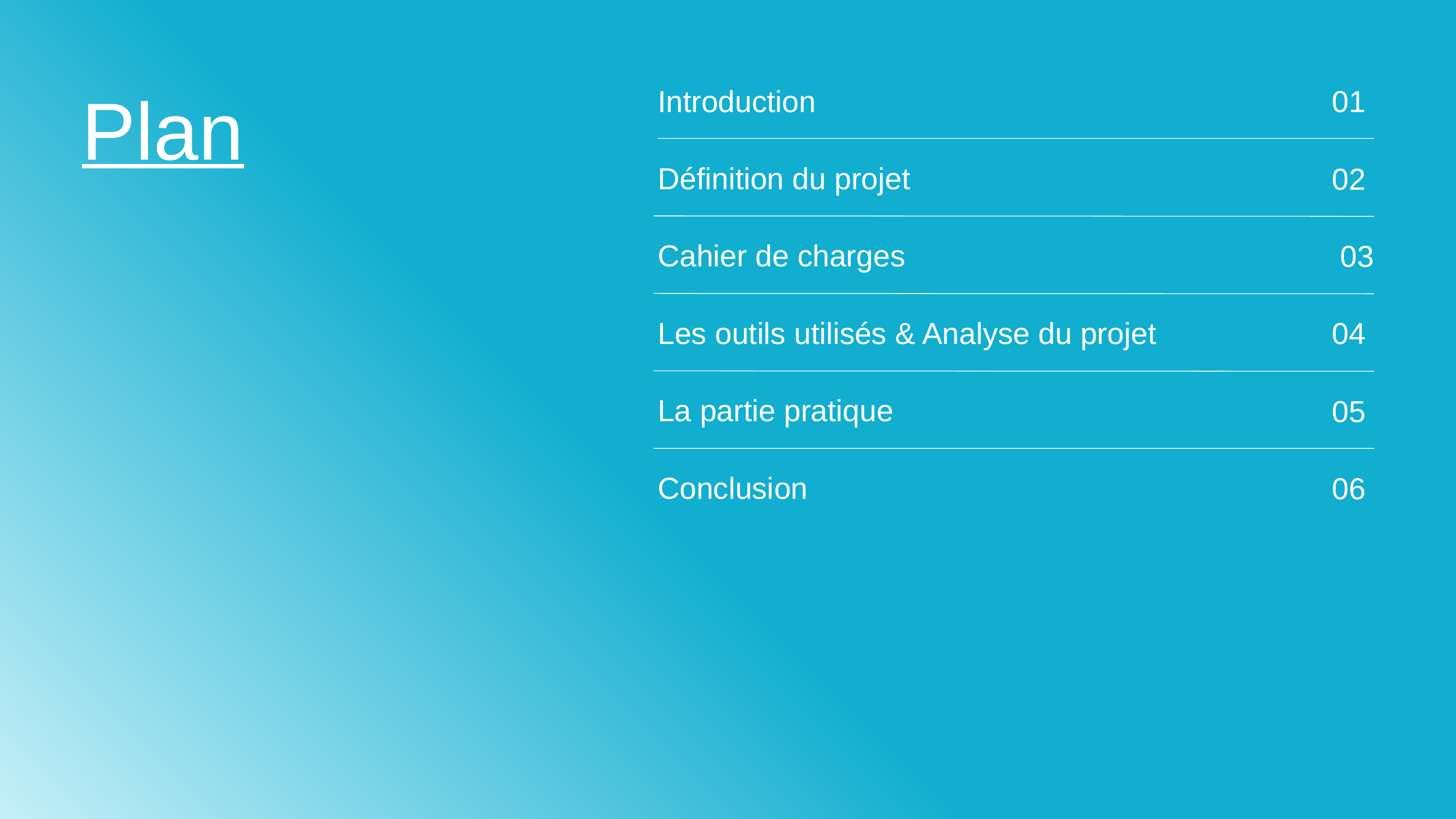

Introduction
01
Plan

Définition du projet
02

Cahier de charges
03

Les outils utilisés & Analyse du projet
04

La partie pratique
05

Conclusion
06